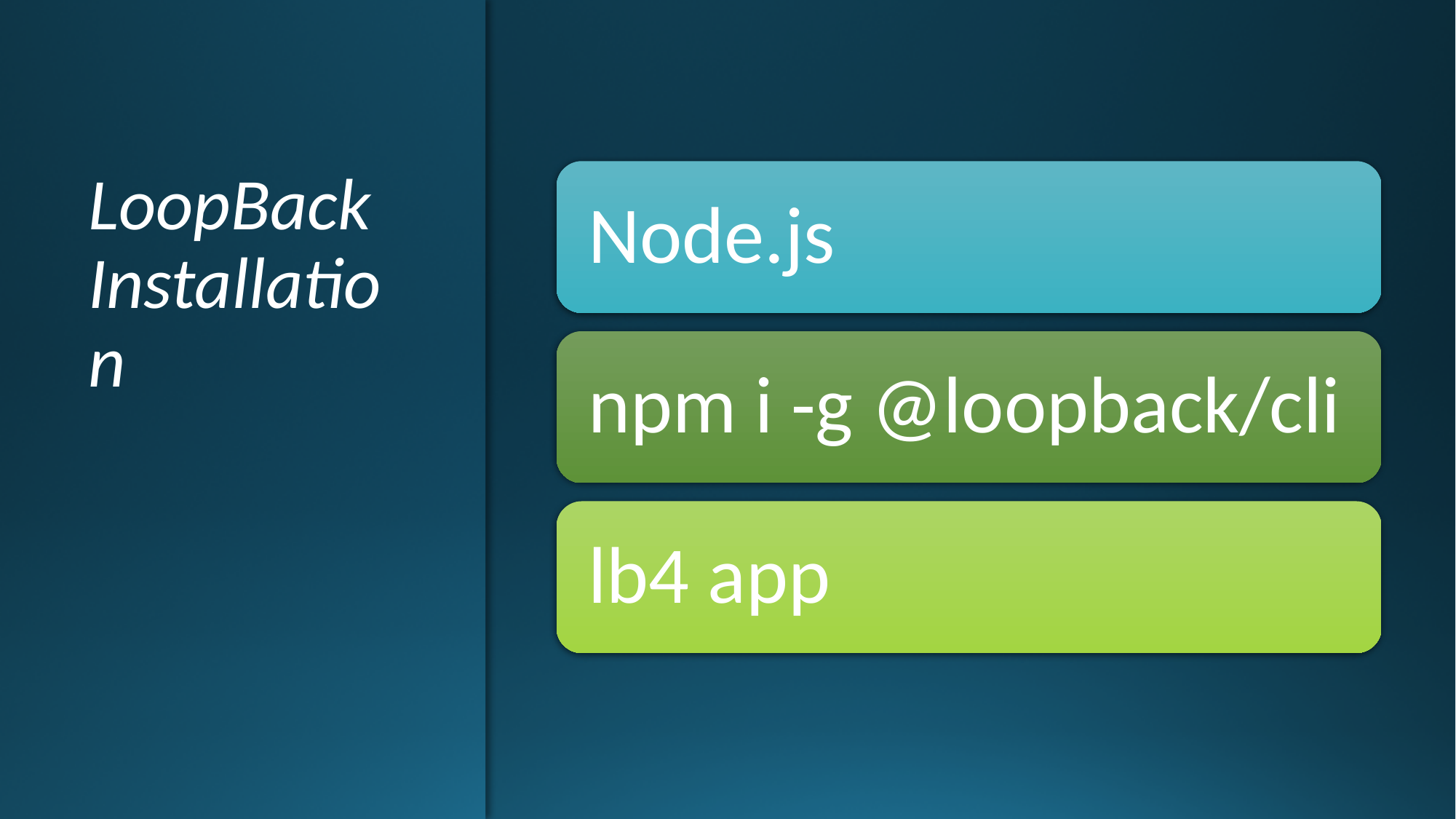

Node.js
# LoopBack Installation
npm i -g @loopback/cli
lb4 app